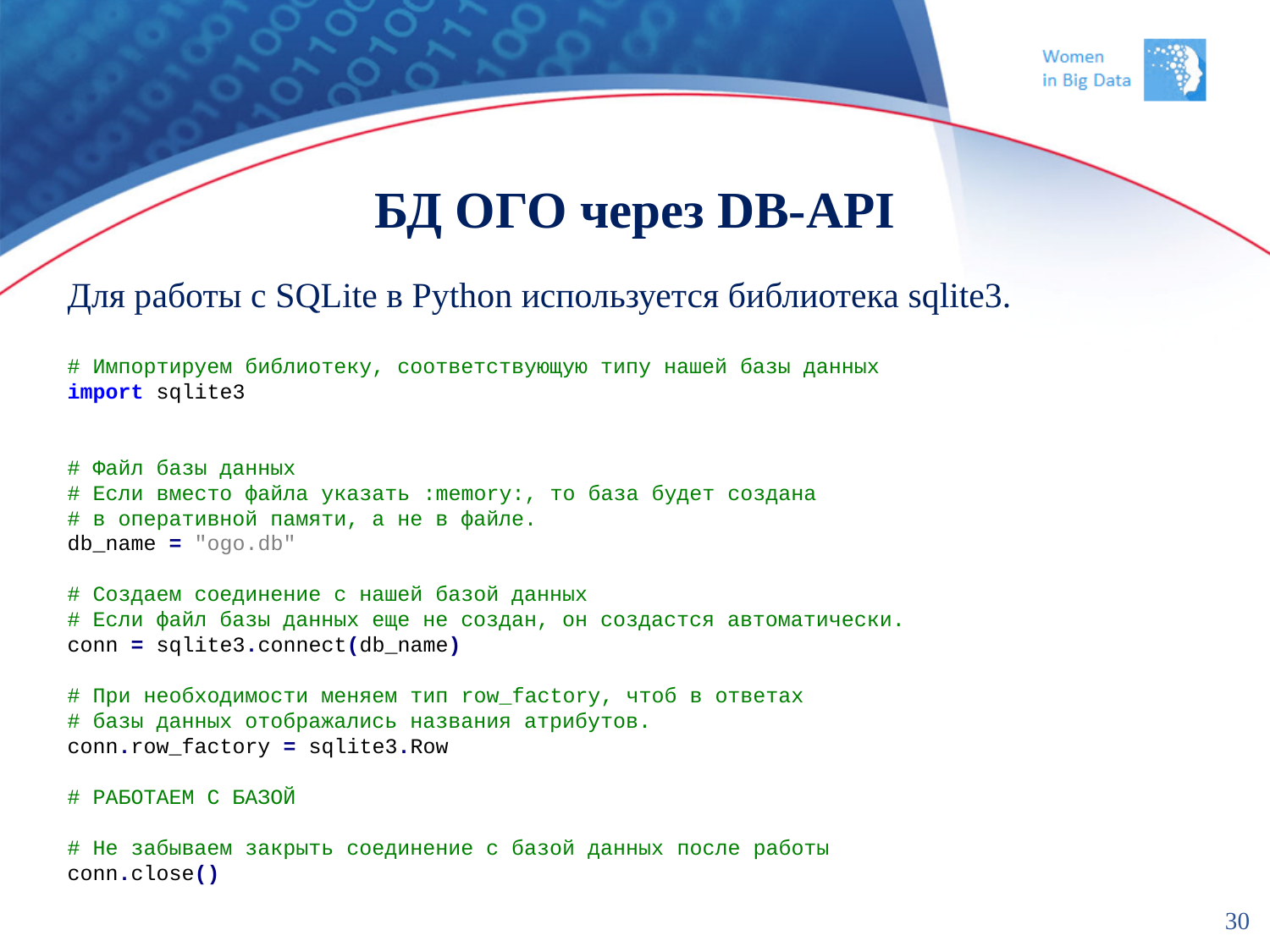

# БД ОГО через DB-API
Для работы с SQLite в Python используется библиотека sqlite3.
# Импортируем библиотеку, соответствующую типу нашей базы данных
import sqlite3

# Файл базы данных
# Если вместо файла указать :memory:, то база будет создана
# в оперативной памяти, а не в файле.
db_name = "ogo.db"

# Создаем соединение с нашей базой данных
# Если файл базы данных еще не создан, он создастся автоматически.
conn = sqlite3.connect(db_name)

# При необходимости меняем тип row_factory, чтоб в ответах
# базы данных отображались названия атрибутов.
conn.row_factory = sqlite3.Row

# РАБОТАЕМ С БАЗОЙ

# Не забываем закрыть соединение с базой данных после работы
conn.close()
30